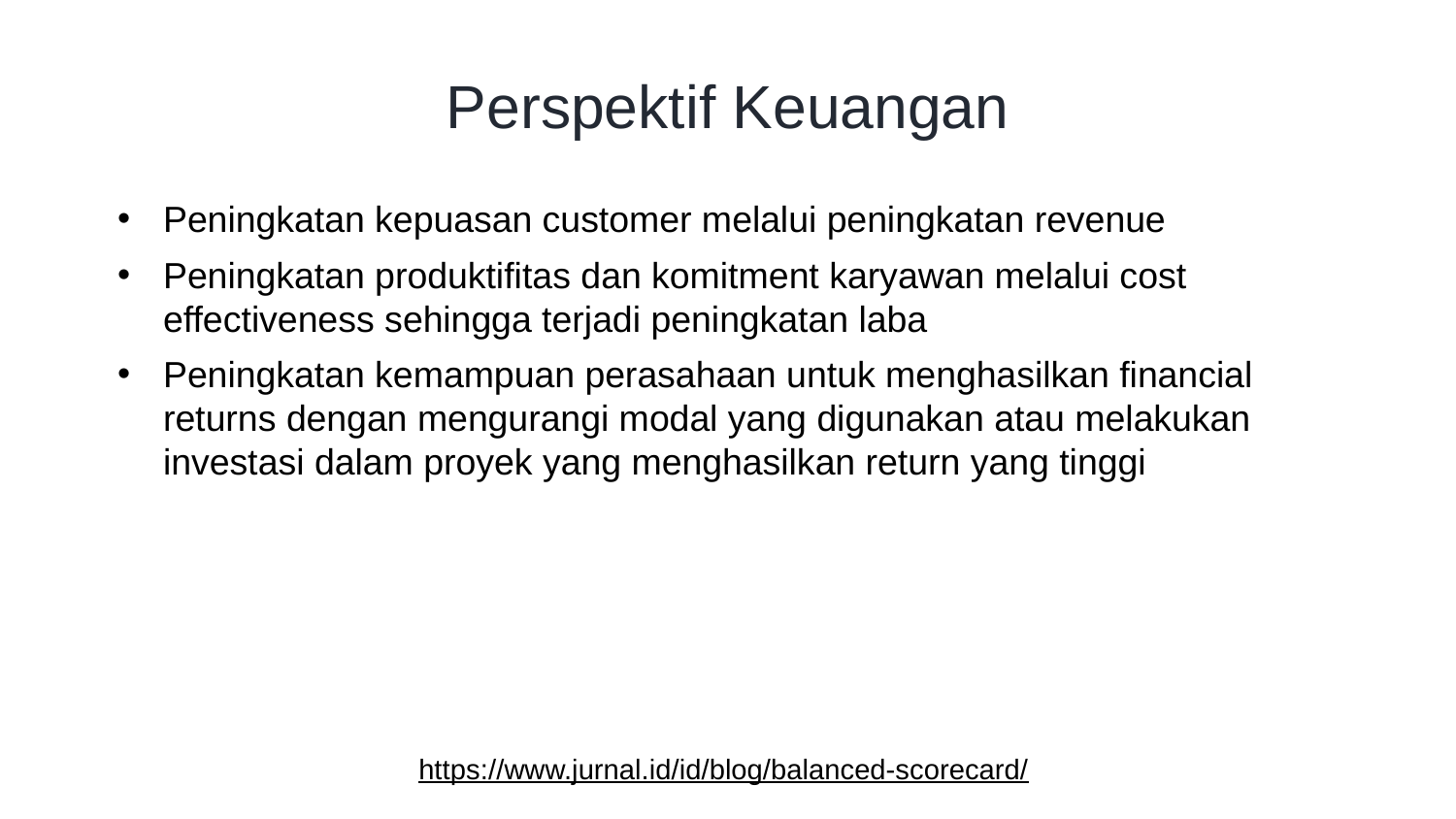

# Perspektif Keuangan
Peningkatan kepuasan customer melalui peningkatan revenue
Peningkatan produktifitas dan komitment karyawan melalui cost effectiveness sehingga terjadi peningkatan laba
Peningkatan kemampuan perasahaan untuk menghasilkan financial returns dengan mengurangi modal yang digunakan atau melakukan investasi dalam proyek yang menghasilkan return yang tinggi
https://www.jurnal.id/id/blog/balanced-scorecard/